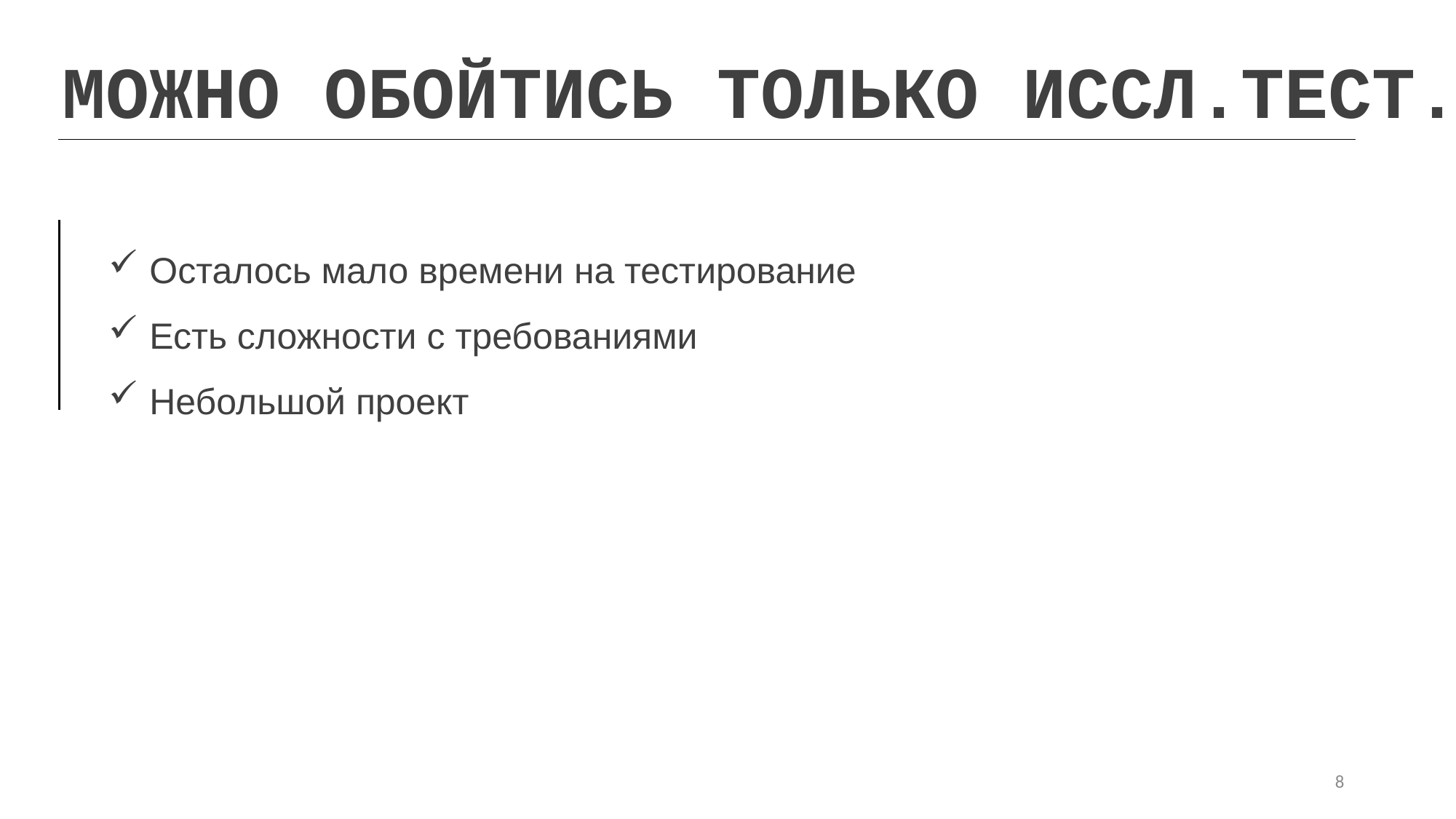

МОЖНО ОБОЙТИСЬ ТОЛЬКО ИССЛ.ТЕСТ.
Осталось мало времени на тестирование
Есть сложности с требованиями
Небольшой проект
8